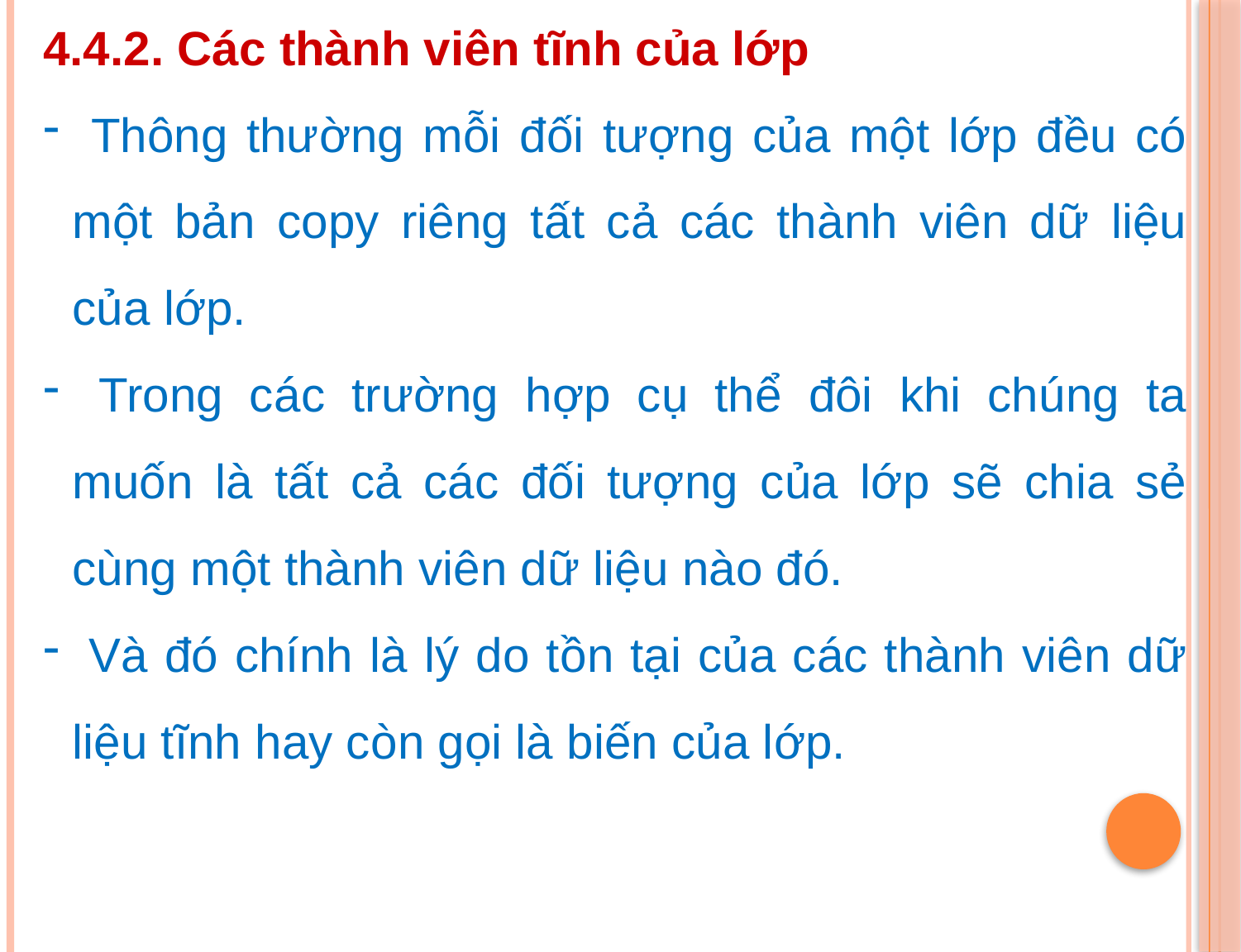

4.4.2. Các thành viên tĩnh của lớp
 Thông thường mỗi đối tượng của một lớp đều có một bản copy riêng tất cả các thành viên dữ liệu của lớp.
 Trong các trường hợp cụ thể đôi khi chúng ta muốn là tất cả các đối tượng của lớp sẽ chia sẻ cùng một thành viên dữ liệu nào đó.
 Và đó chính là lý do tồn tại của các thành viên dữ liệu tĩnh hay còn gọi là biến của lớp.